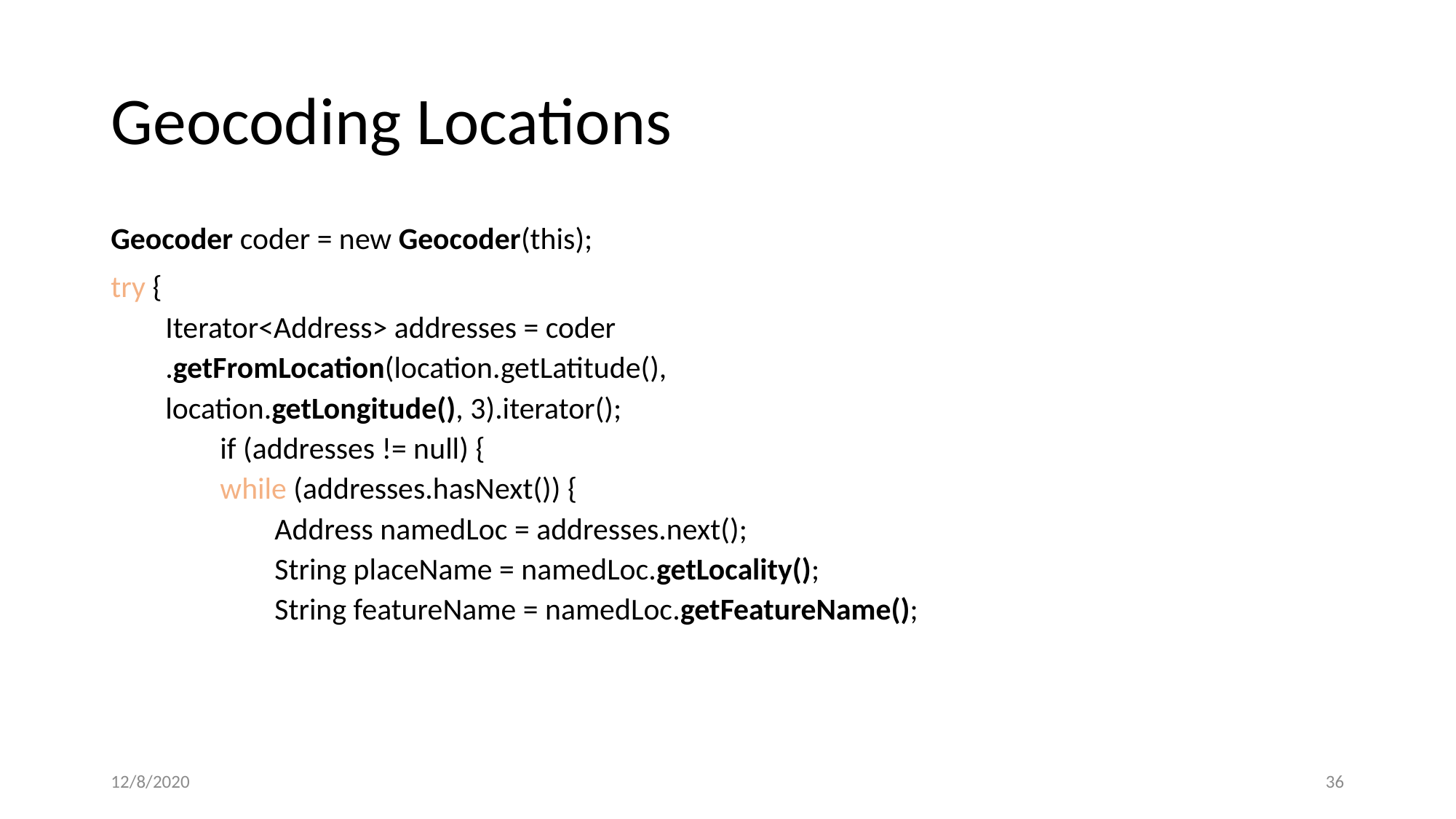

# Geocoding Locations
Geocoder coder = new Geocoder(this);
try {
Iterator<Address> addresses = coder
.getFromLocation(location.getLatitude(),
location.getLongitude(), 3).iterator();
if (addresses != null) {
while (addresses.hasNext()) {
Address namedLoc = addresses.next();
String placeName = namedLoc.getLocality();
String featureName = namedLoc.getFeatureName();
12/8/2020
36